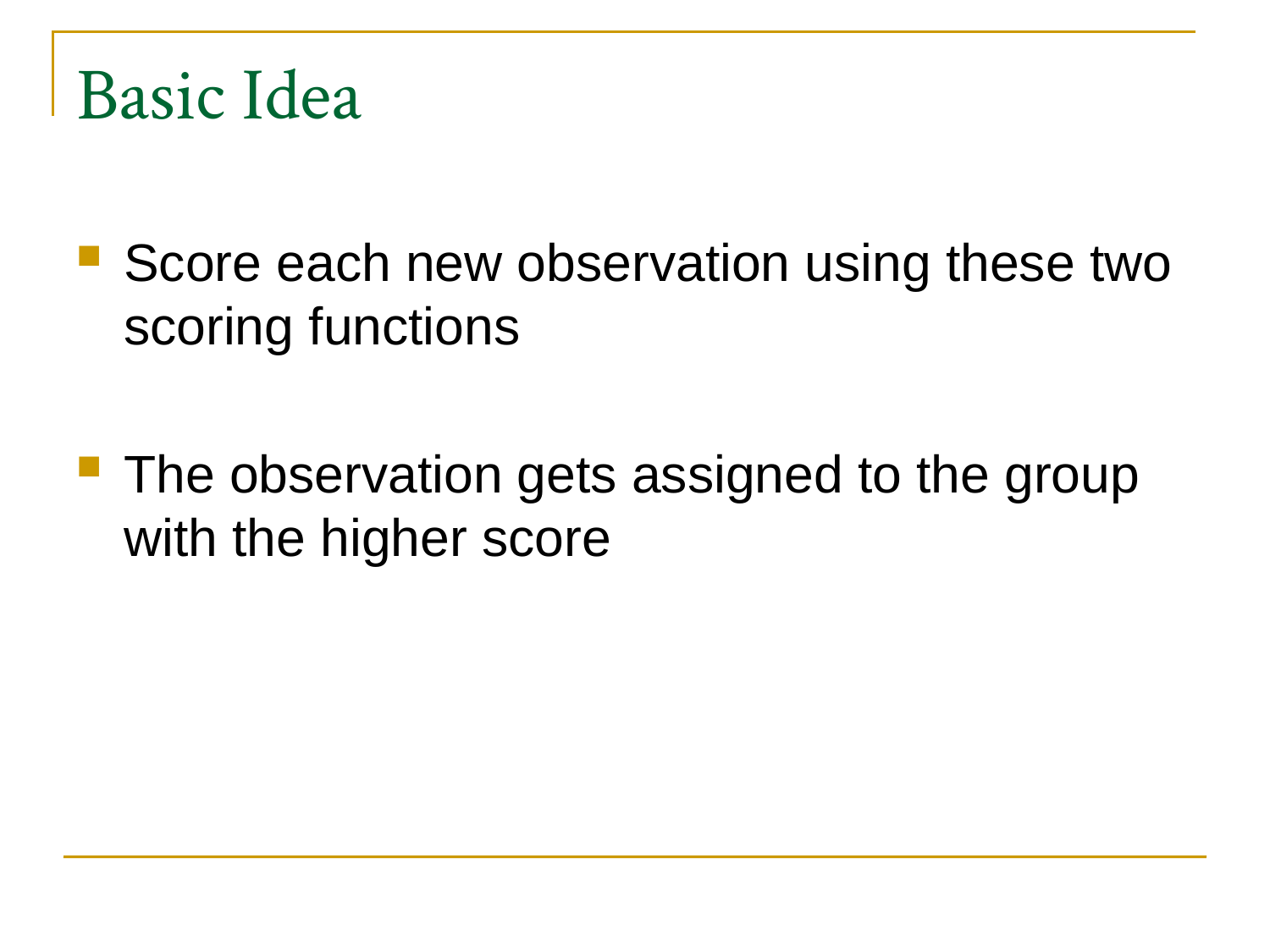

# Basic Idea
Score each new observation using these two scoring functions

The observation gets assigned to the group with the higher score